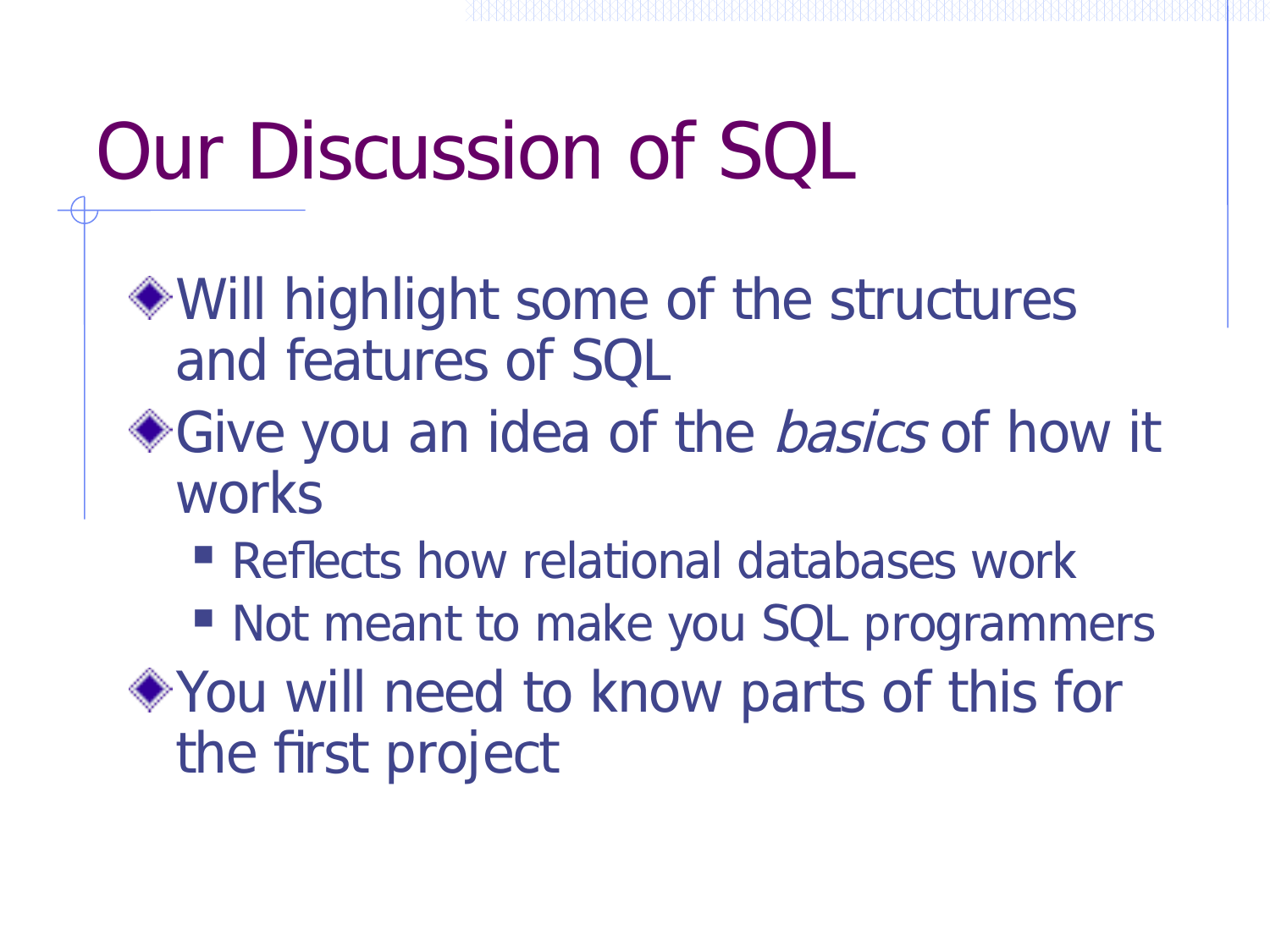

# Our Discussion of SQL
Will highlight some of the structures and features of SQL
Give you an idea of the basics of how it works
Reflects how relational databases work
Not meant to make you SQL programmers
You will need to know parts of this for the first project